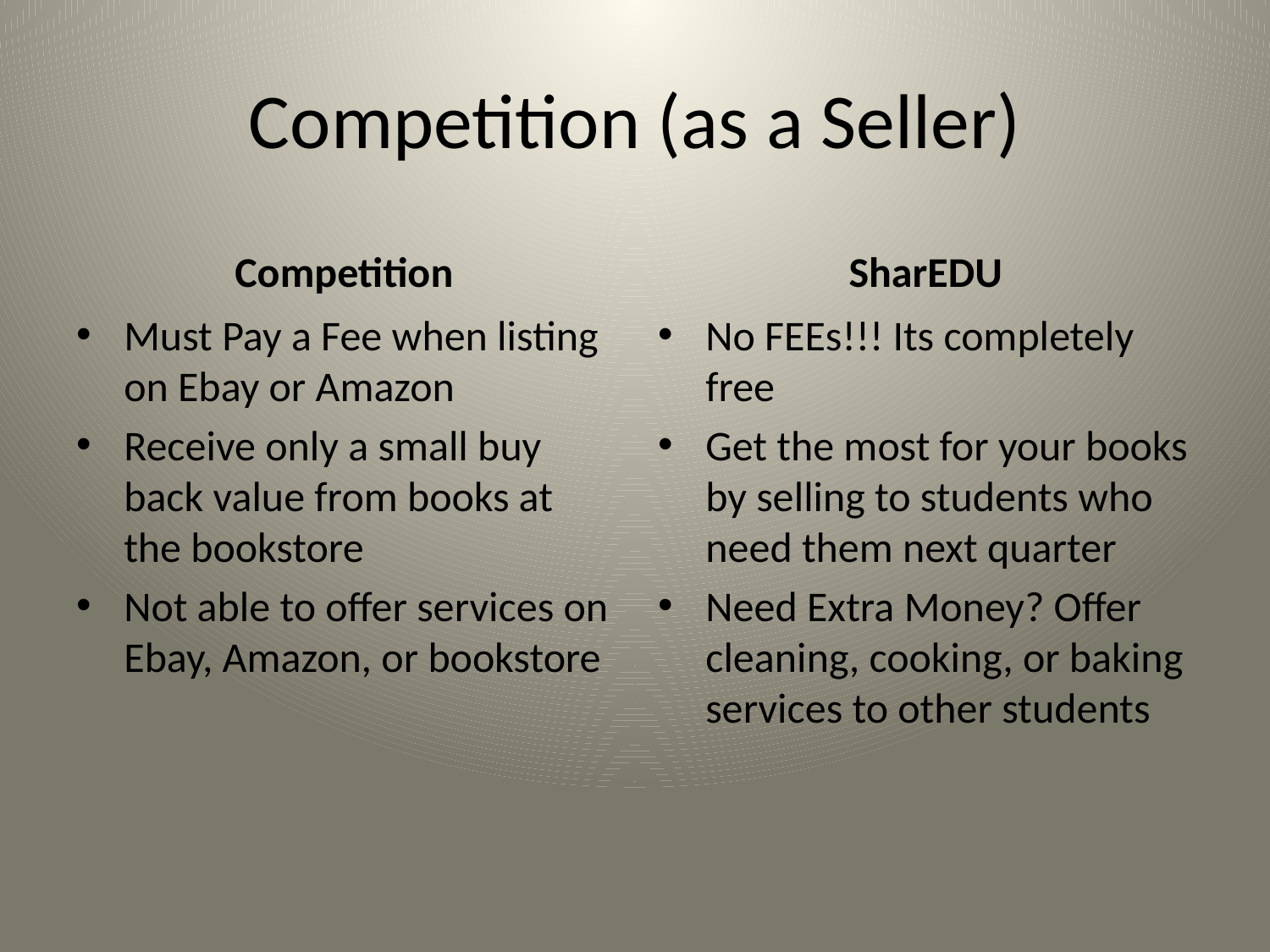

# Competition (as a Seller)
Competition
SharEDU
Must Pay a Fee when listing on Ebay or Amazon
Receive only a small buy back value from books at the bookstore
Not able to offer services on Ebay, Amazon, or bookstore
No FEEs!!! Its completely free
Get the most for your books by selling to students who need them next quarter
Need Extra Money? Offer cleaning, cooking, or baking services to other students